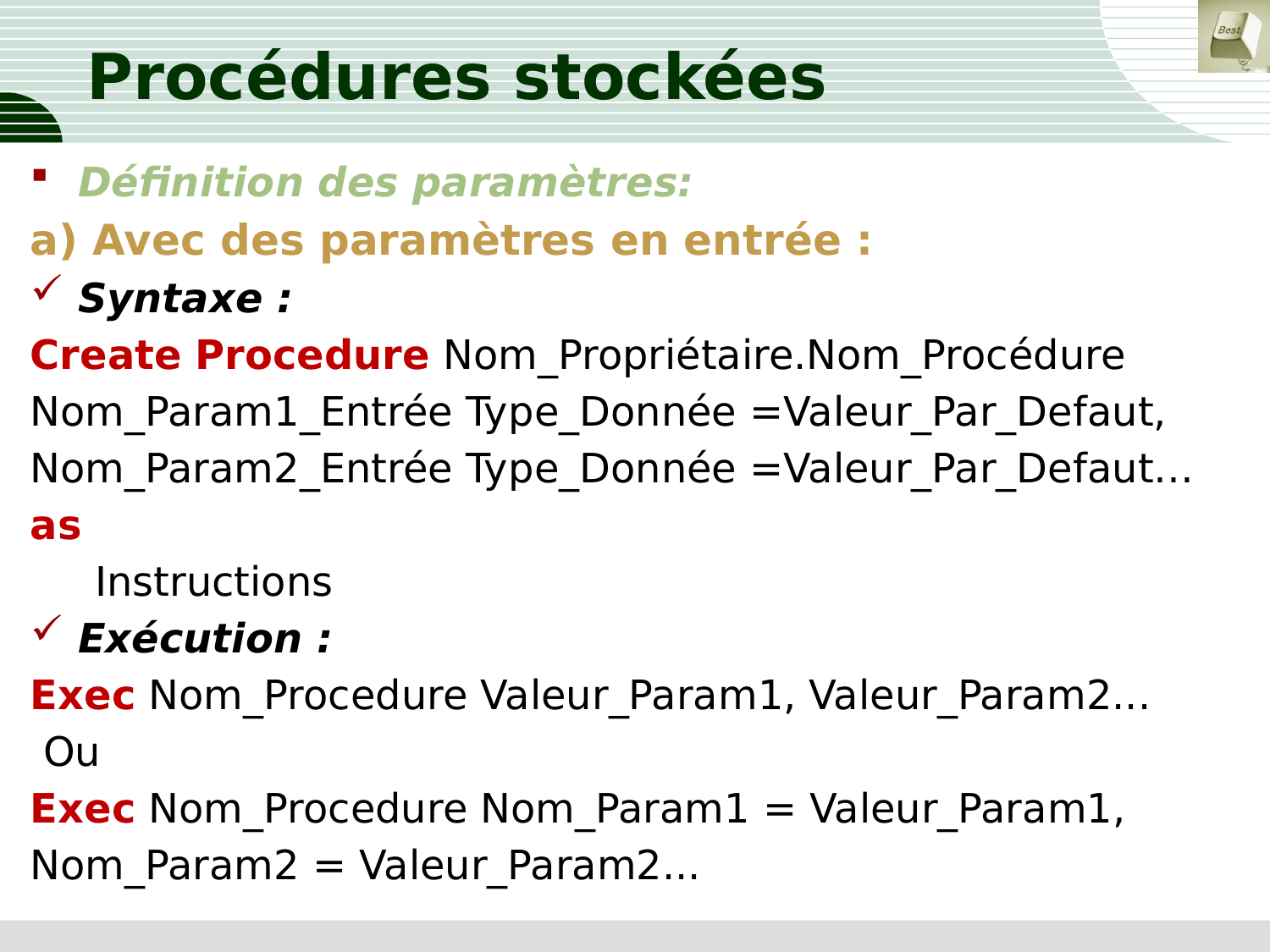

# Procédures stockées
Définition des paramètres:
a) Avec des paramètres en entrée :
Syntaxe :
Create Procedure Nom_Propriétaire.Nom_Procédure
Nom_Param1_Entrée Type_Donnée =Valeur_Par_Defaut,
Nom_Param2_Entrée Type_Donnée =Valeur_Par_Defaut…
as
     Instructions
Exécution :
Exec Nom_Procedure Valeur_Param1, Valeur_Param2...
 Ou
Exec Nom_Procedure Nom_Param1 = Valeur_Param1,
Nom_Param2 = Valeur_Param2...